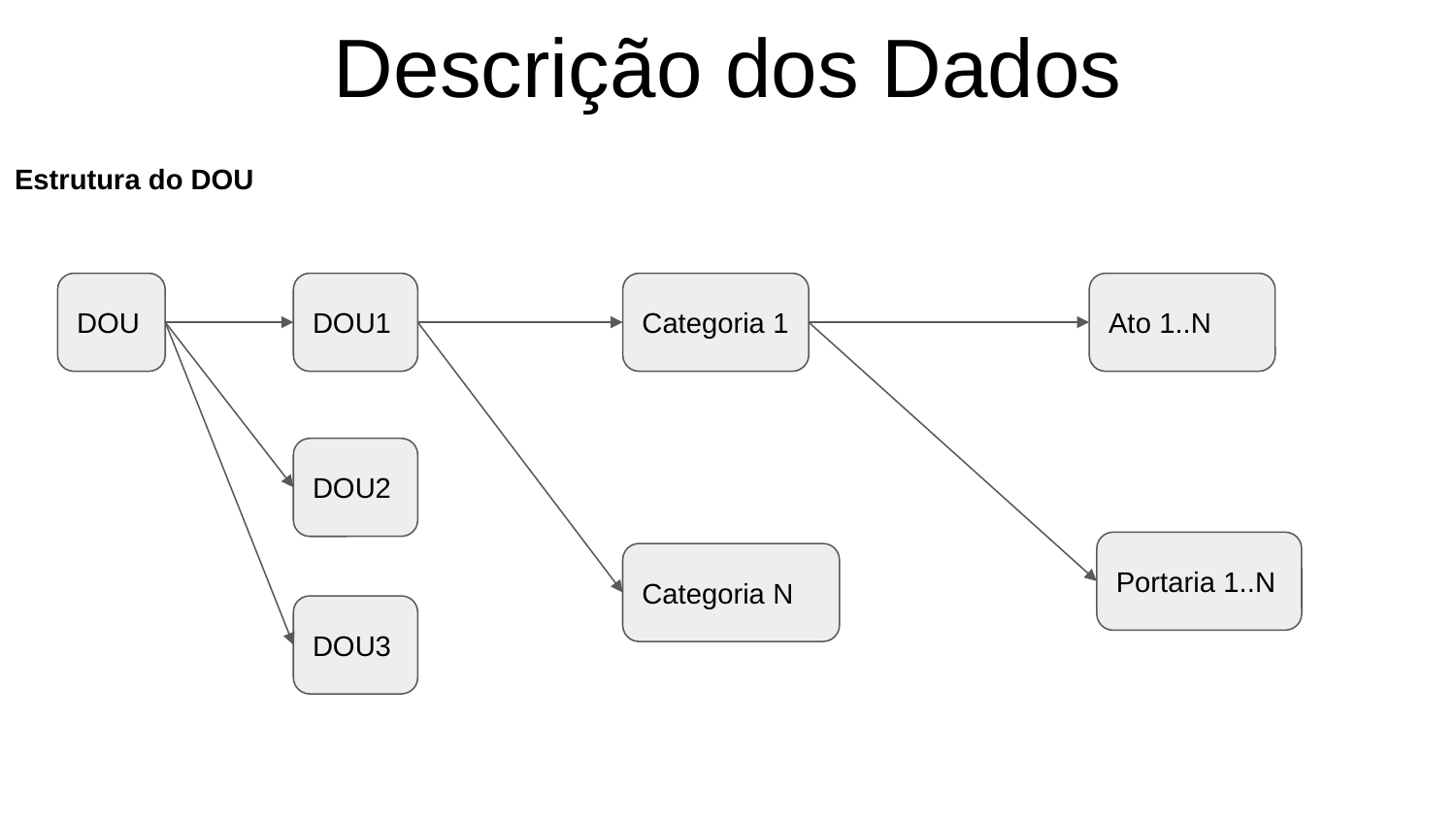

Descrição dos Dados
# Estrutura do DOU
DOU
DOU1
Categoria 1
Ato 1..N
DOU2
Portaria 1..N
Categoria N
DOU3